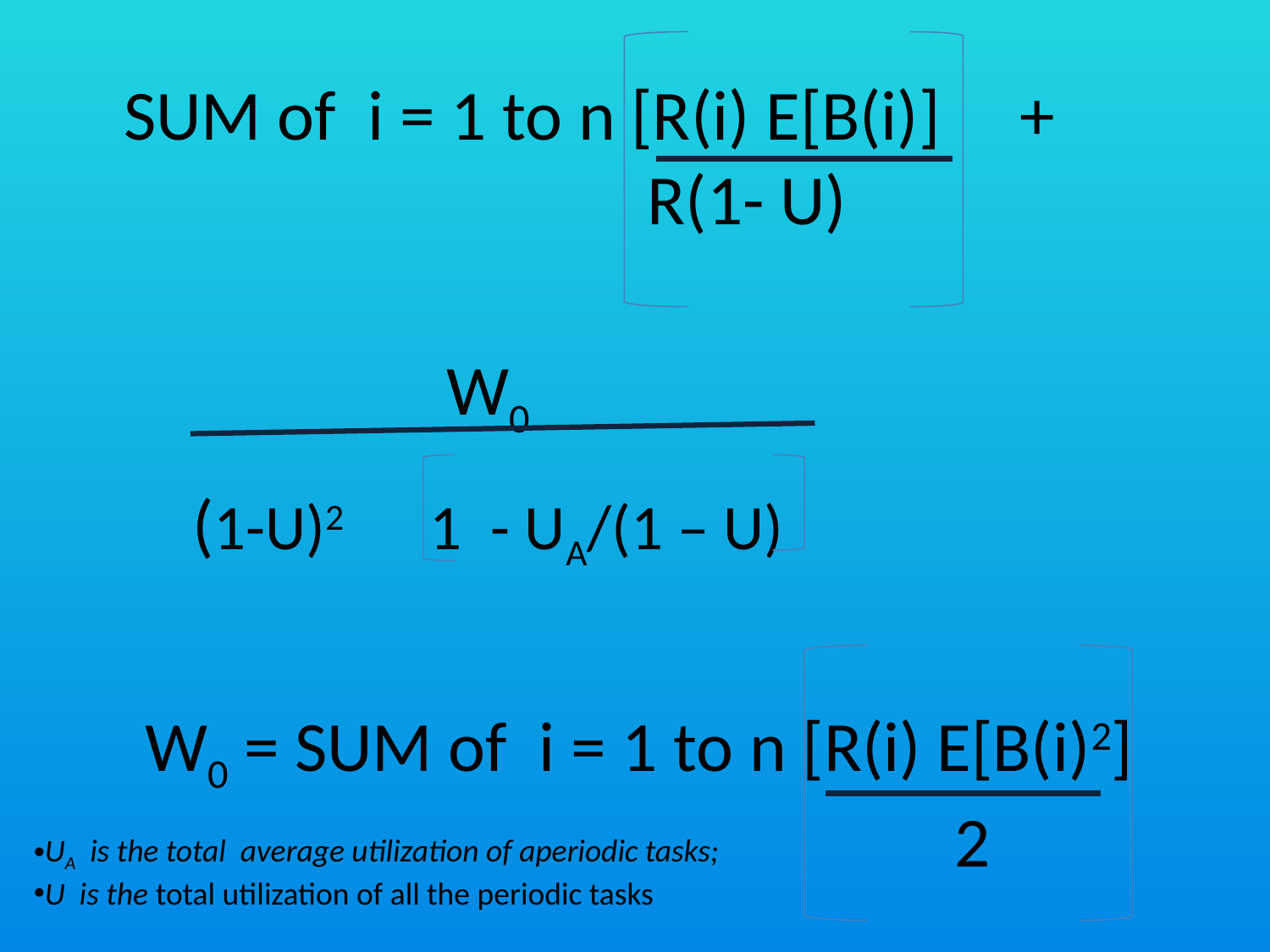

SUM of  i = 1 to n [R(i) E[B(i)]     +
                                    R(1- U)
                W0

(1-U)2      1  - UA/(1 – U)

   W0 = SUM of  i = 1 to n [R(i) E[B(i)2]
                                                      2
UA  is the total  average utilization of aperiodic tasks;
U  is the total utilization of all the periodic tasks